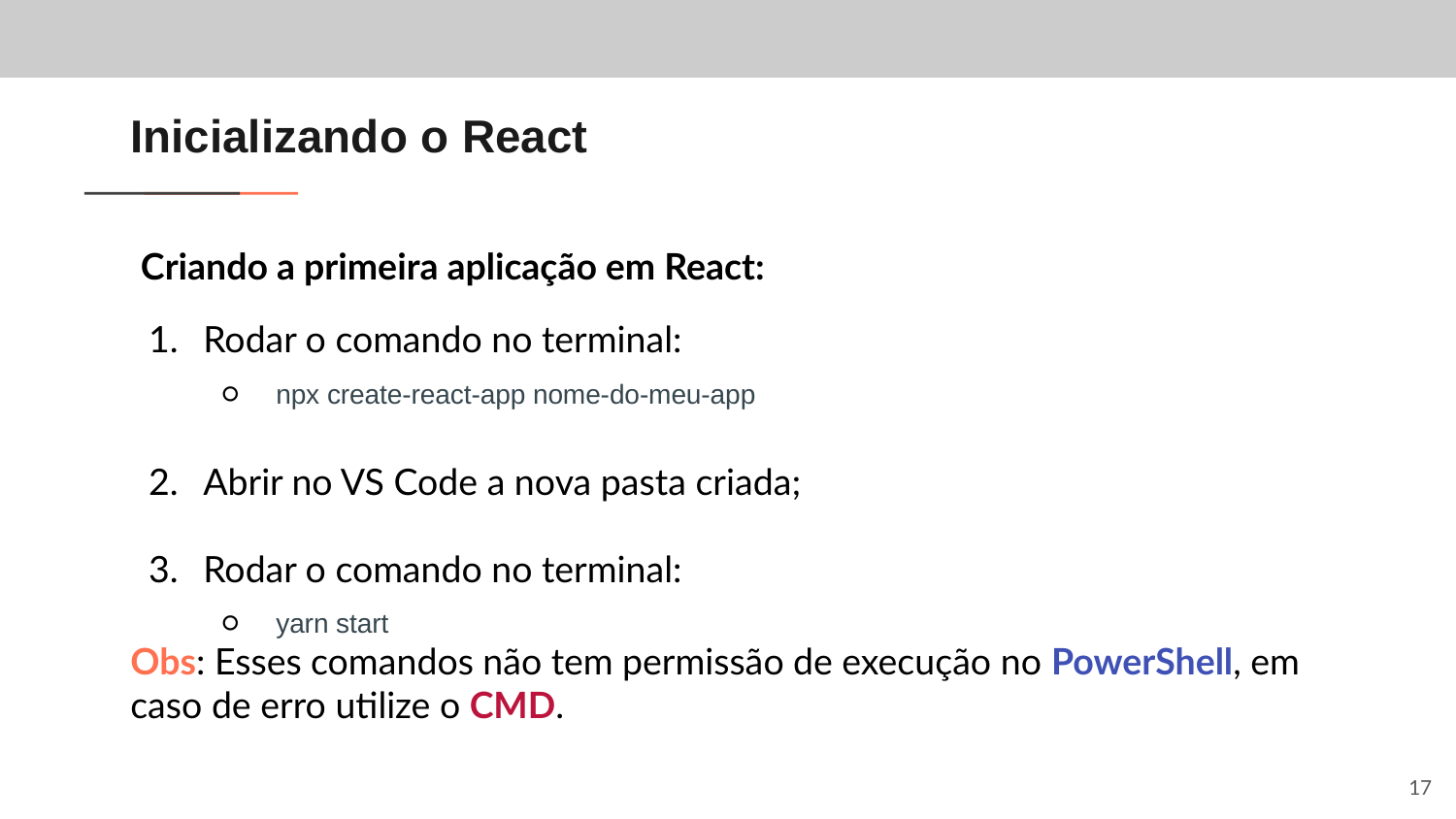

# Inicializando o React
Criando a primeira aplicação em React:
Rodar o comando no terminal:
npx create-react-app nome-do-meu-app

Abrir no VS Code a nova pasta criada;

Rodar o comando no terminal:
yarn start
Obs: Esses comandos não tem permissão de execução no PowerShell, em caso de erro utilize o CMD.
17